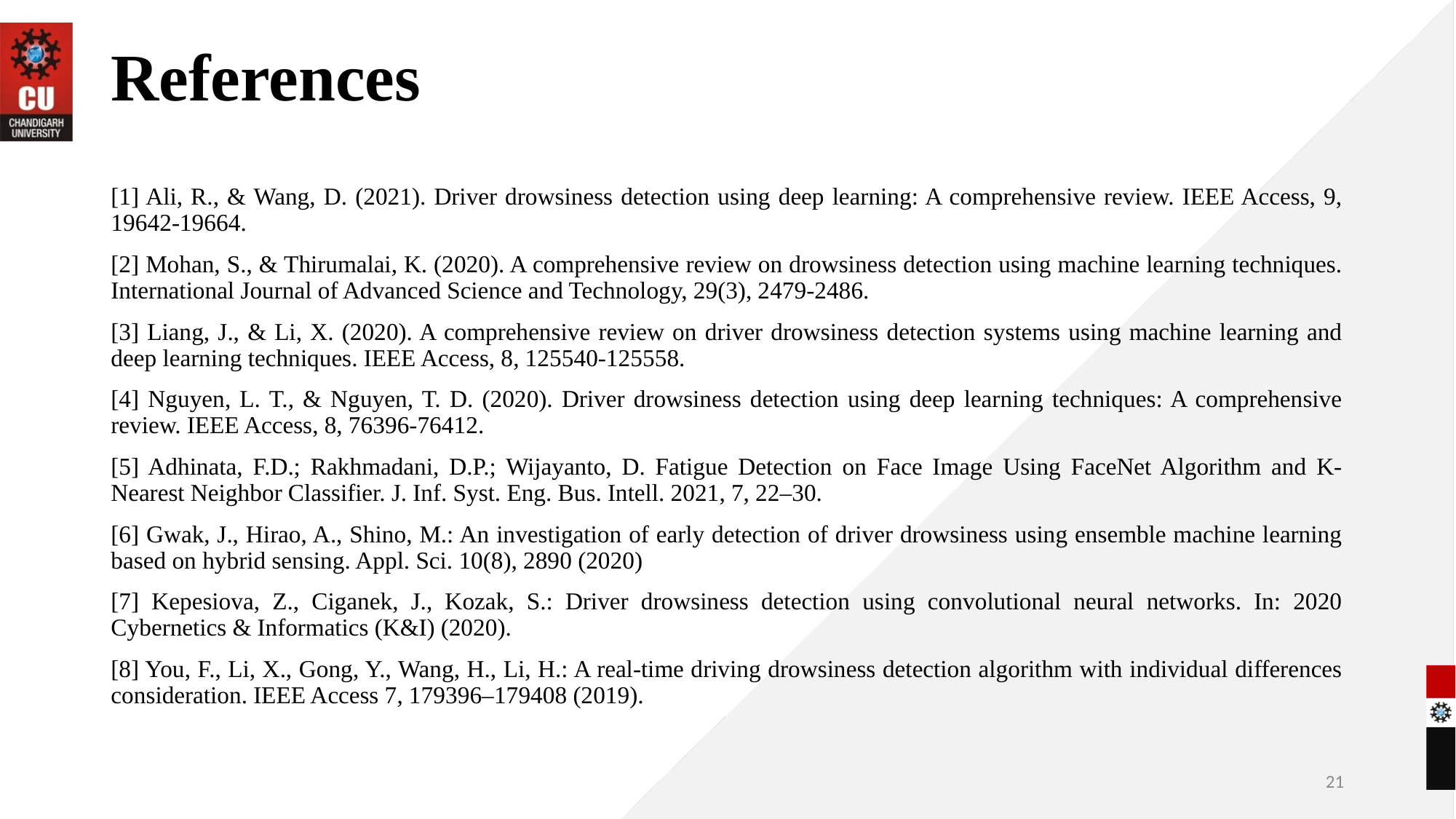

# References
[1] Ali, R., & Wang, D. (2021). Driver drowsiness detection using deep learning: A comprehensive review. IEEE Access, 9, 19642-19664.
[2] Mohan, S., & Thirumalai, K. (2020). A comprehensive review on drowsiness detection using machine learning techniques. International Journal of Advanced Science and Technology, 29(3), 2479-2486.
[3] Liang, J., & Li, X. (2020). A comprehensive review on driver drowsiness detection systems using machine learning and deep learning techniques. IEEE Access, 8, 125540-125558.
[4] Nguyen, L. T., & Nguyen, T. D. (2020). Driver drowsiness detection using deep learning techniques: A comprehensive review. IEEE Access, 8, 76396-76412.
[5] Adhinata, F.D.; Rakhmadani, D.P.; Wijayanto, D. Fatigue Detection on Face Image Using FaceNet Algorithm and K-Nearest Neighbor Classifier. J. Inf. Syst. Eng. Bus. Intell. 2021, 7, 22–30.
[6] Gwak, J., Hirao, A., Shino, M.: An investigation of early detection of driver drowsiness using ensemble machine learning based on hybrid sensing. Appl. Sci. 10(8), 2890 (2020)
[7] Kepesiova, Z., Ciganek, J., Kozak, S.: Driver drowsiness detection using convolutional neural networks. In: 2020 Cybernetics & Informatics (K&I) (2020).
[8] You, F., Li, X., Gong, Y., Wang, H., Li, H.: A real-time driving drowsiness detection algorithm with individual differences consideration. IEEE Access 7, 179396–179408 (2019).
21